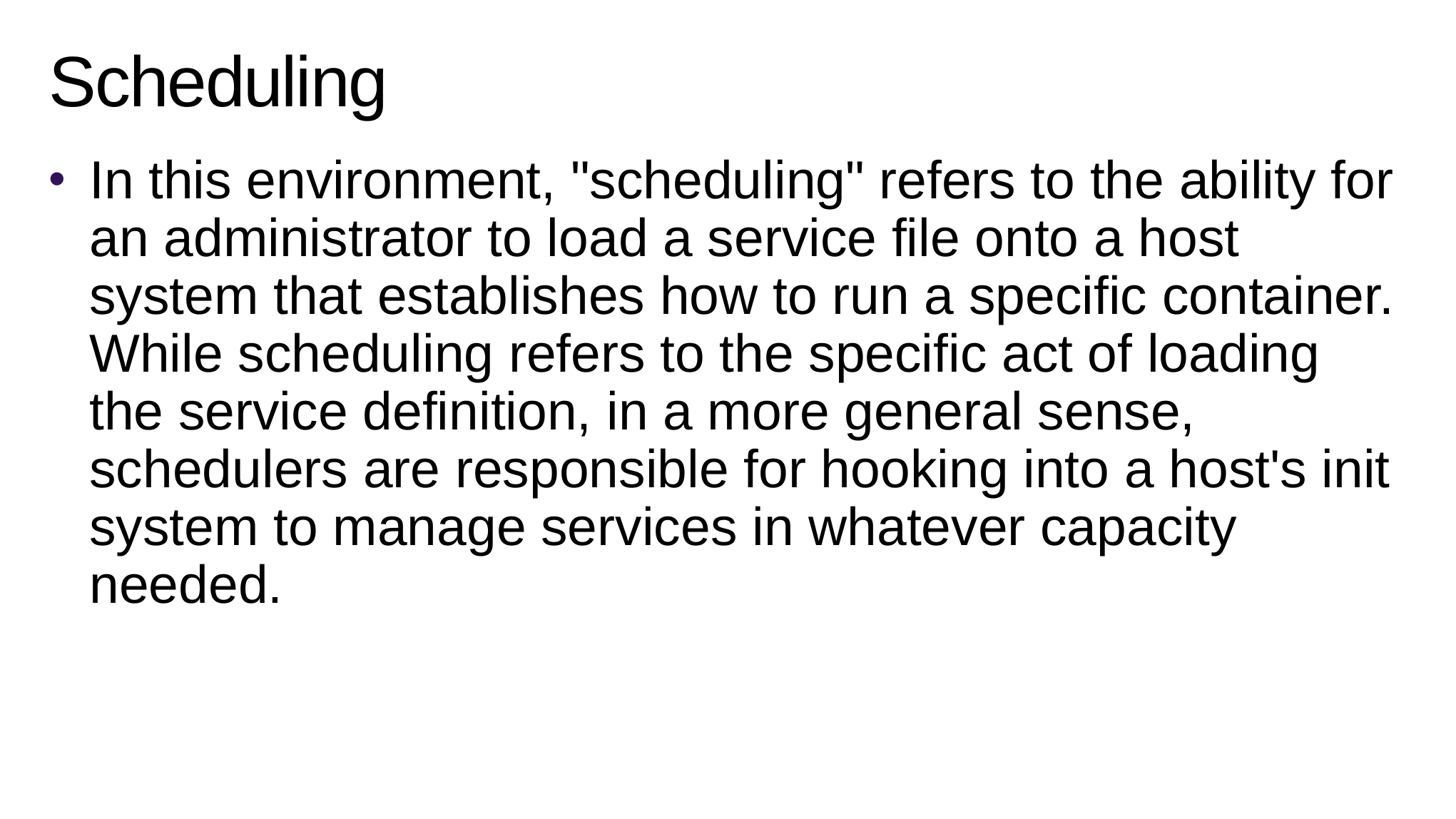

# Scheduling
In this environment, "scheduling" refers to the ability for an administrator to load a service file onto a host system that establishes how to run a specific container. While scheduling refers to the specific act of loading the service definition, in a more general sense, schedulers are responsible for hooking into a host's init system to manage services in whatever capacity needed.